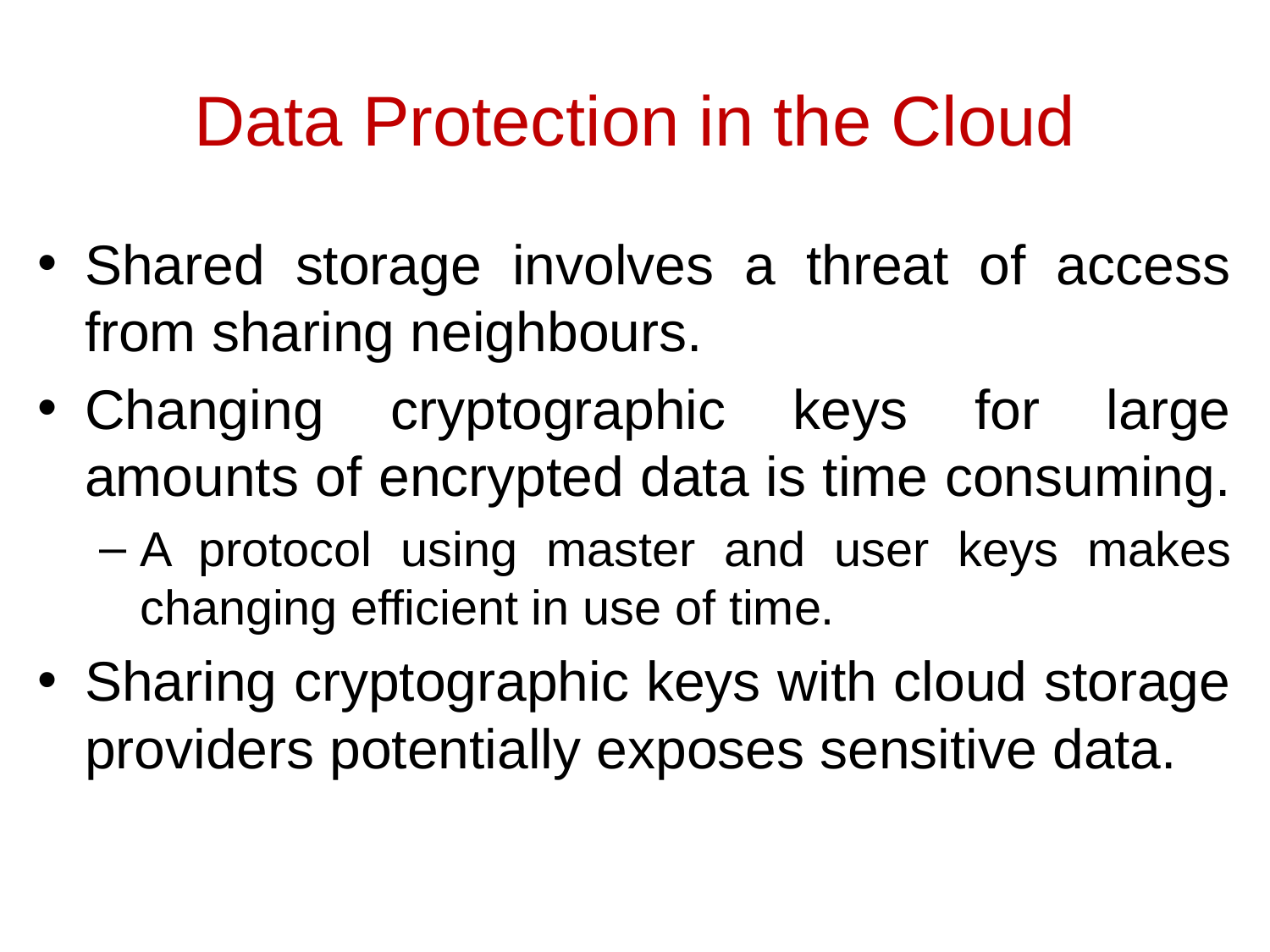

# Data Protection in the Cloud
Shared storage involves a threat of access from sharing neighbours.
Changing cryptographic keys for large amounts of encrypted data is time consuming.
A protocol using master and user keys makes changing efficient in use of time.
Sharing cryptographic keys with cloud storage providers potentially exposes sensitive data.